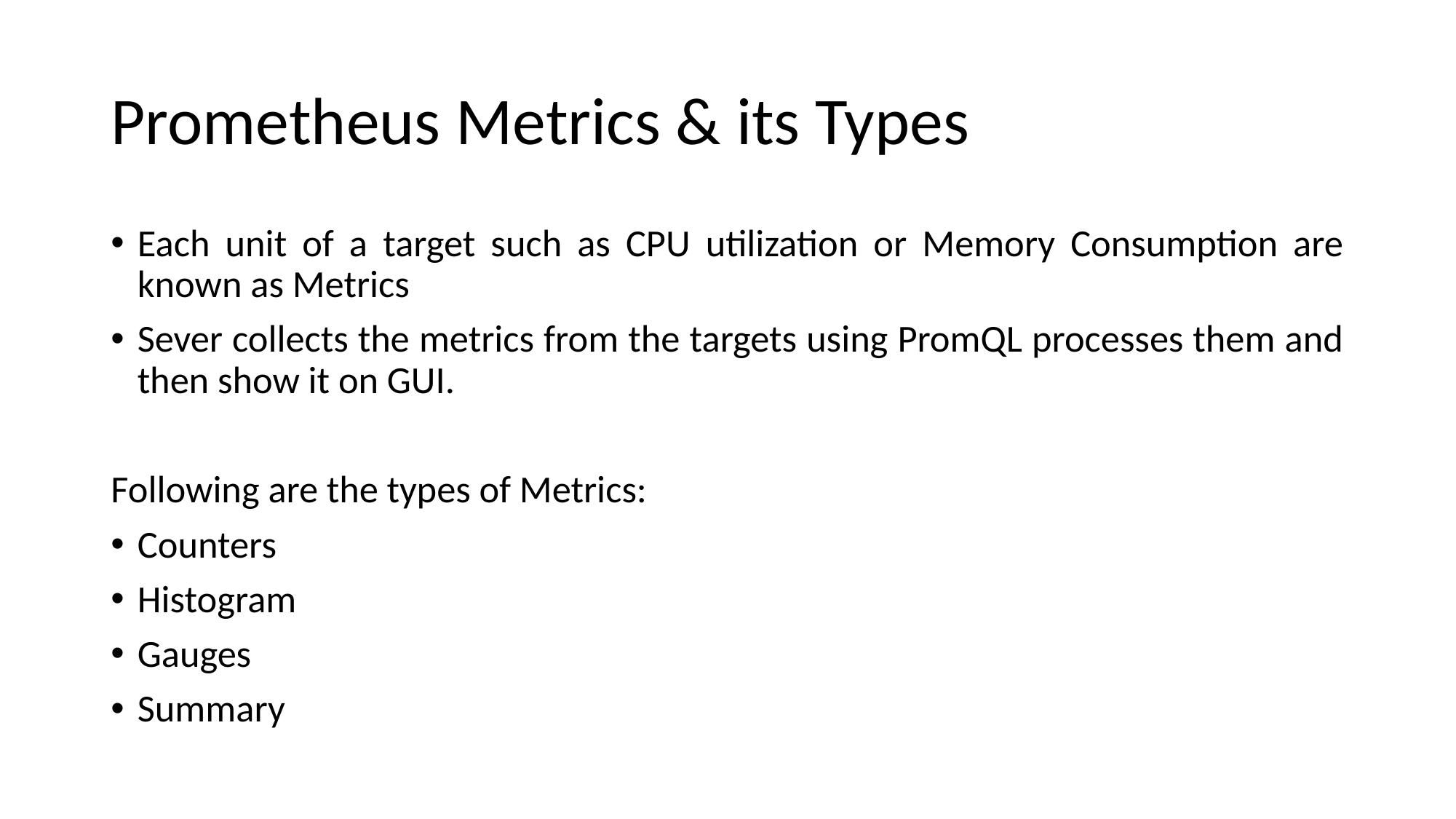

# Prometheus Metrics & its Types
Each unit of a target such as CPU utilization or Memory Consumption are known as Metrics
Sever collects the metrics from the targets using PromQL processes them and then show it on GUI.

Following are the types of Metrics:
Counters
Histogram
Gauges
Summary